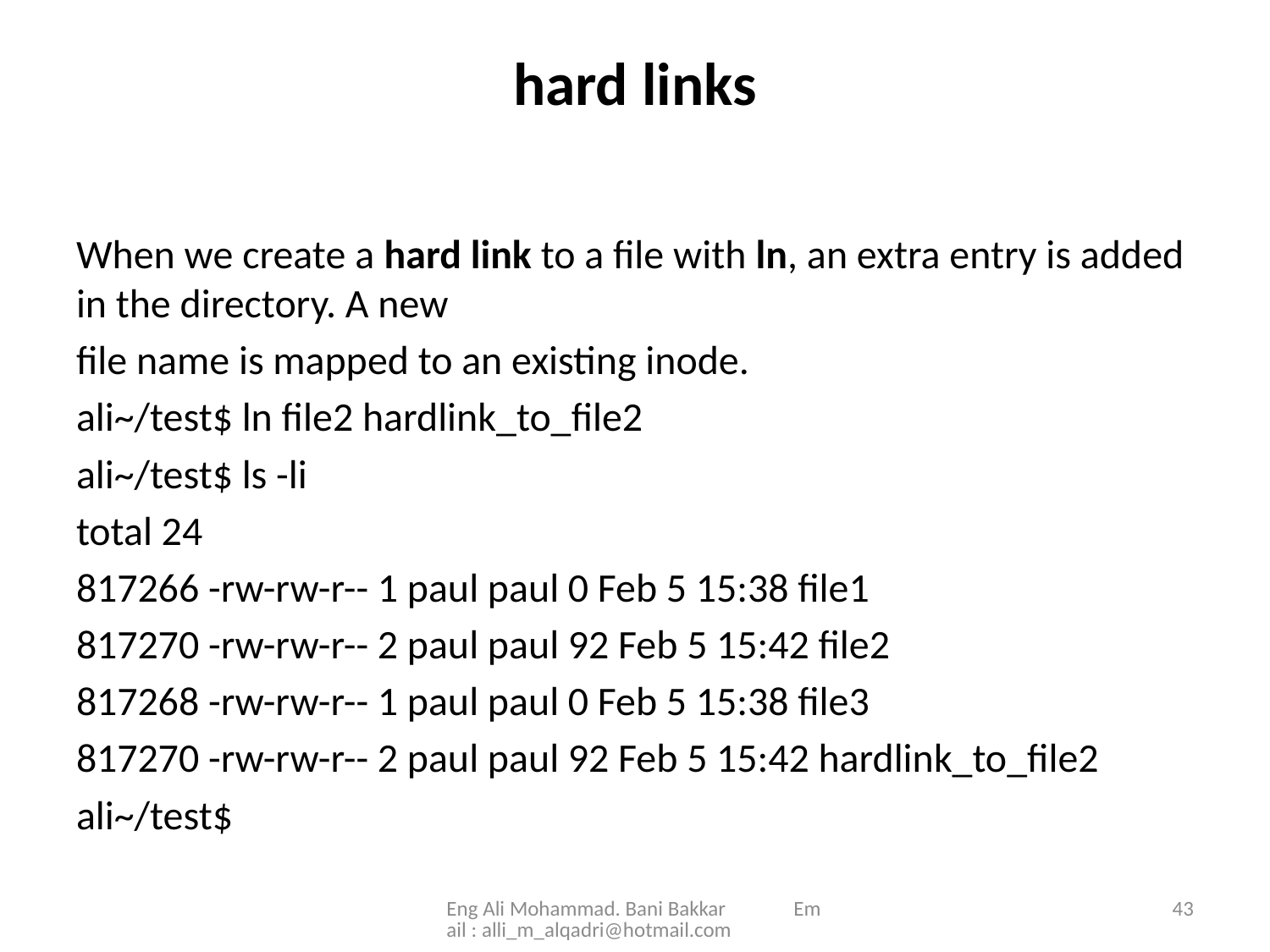

# hard links
When we create a hard link to a file with ln, an extra entry is added in the directory. A new
file name is mapped to an existing inode.
ali~/test$ ln file2 hardlink_to_file2
ali~/test$ ls -li
total 24
817266 -rw-rw-r-- 1 paul paul 0 Feb 5 15:38 file1
817270 -rw-rw-r-- 2 paul paul 92 Feb 5 15:42 file2
817268 -rw-rw-r-- 1 paul paul 0 Feb 5 15:38 file3
817270 -rw-rw-r-- 2 paul paul 92 Feb 5 15:42 hardlink_to_file2
ali~/test$
Eng Ali Mohammad. Bani Bakkar              Email : alli_m_alqadri@hotmail.com
43